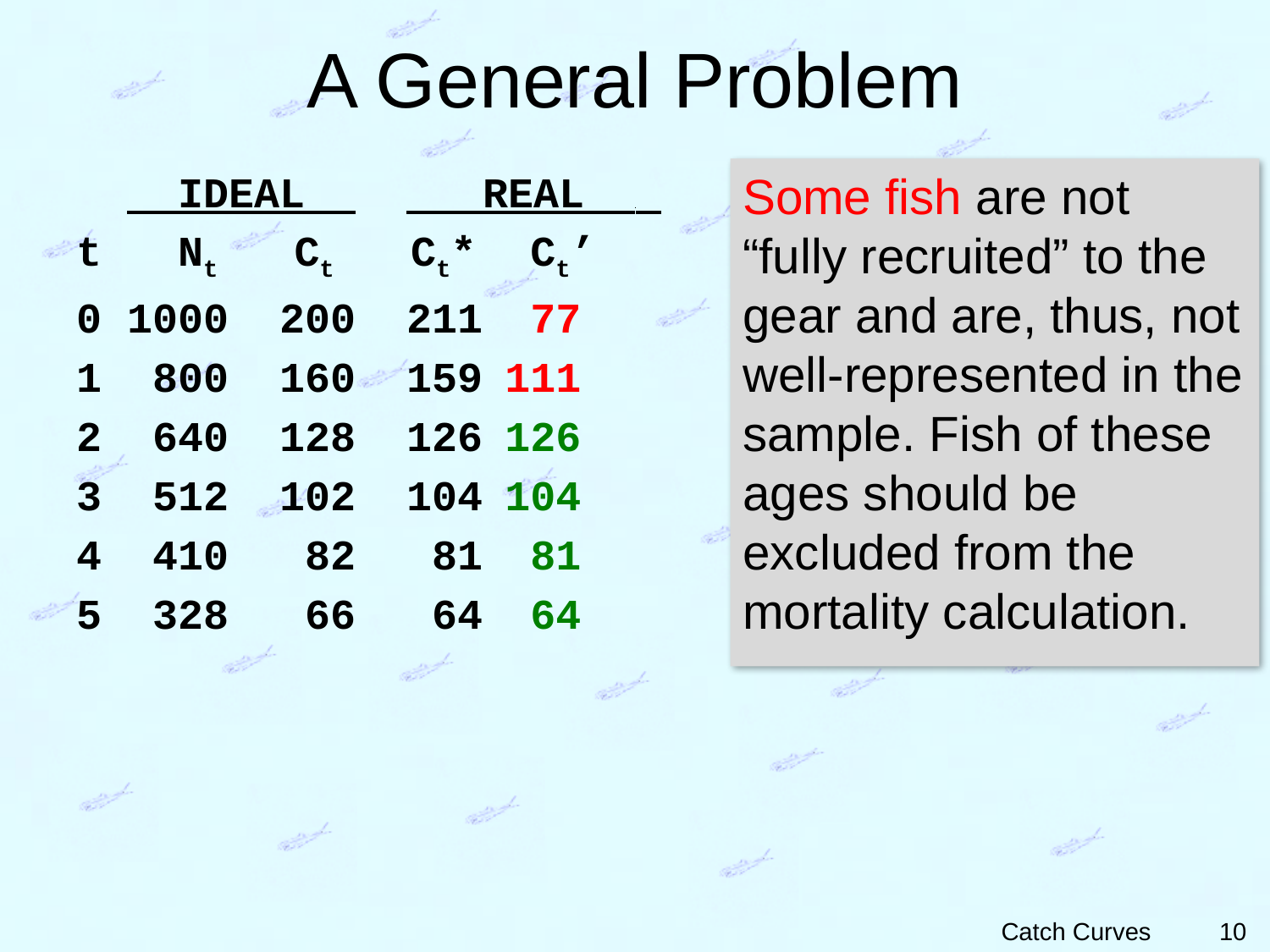

# A General Problem
    IDEAL       REAL  .
t   Nt   Ct   Ct*	 Ct’
0 1000  200  211	 77
1  800  160  159	111
2  640  128  126	126
3  512  102  104	104
4  410   82   81	 81
5  328   66   64	 64
Some fish are not “fully recruited” to the gear and are, thus, not well-represented in the sample. Fish of these ages should be excluded from the mortality calculation.

10
Catch Curves